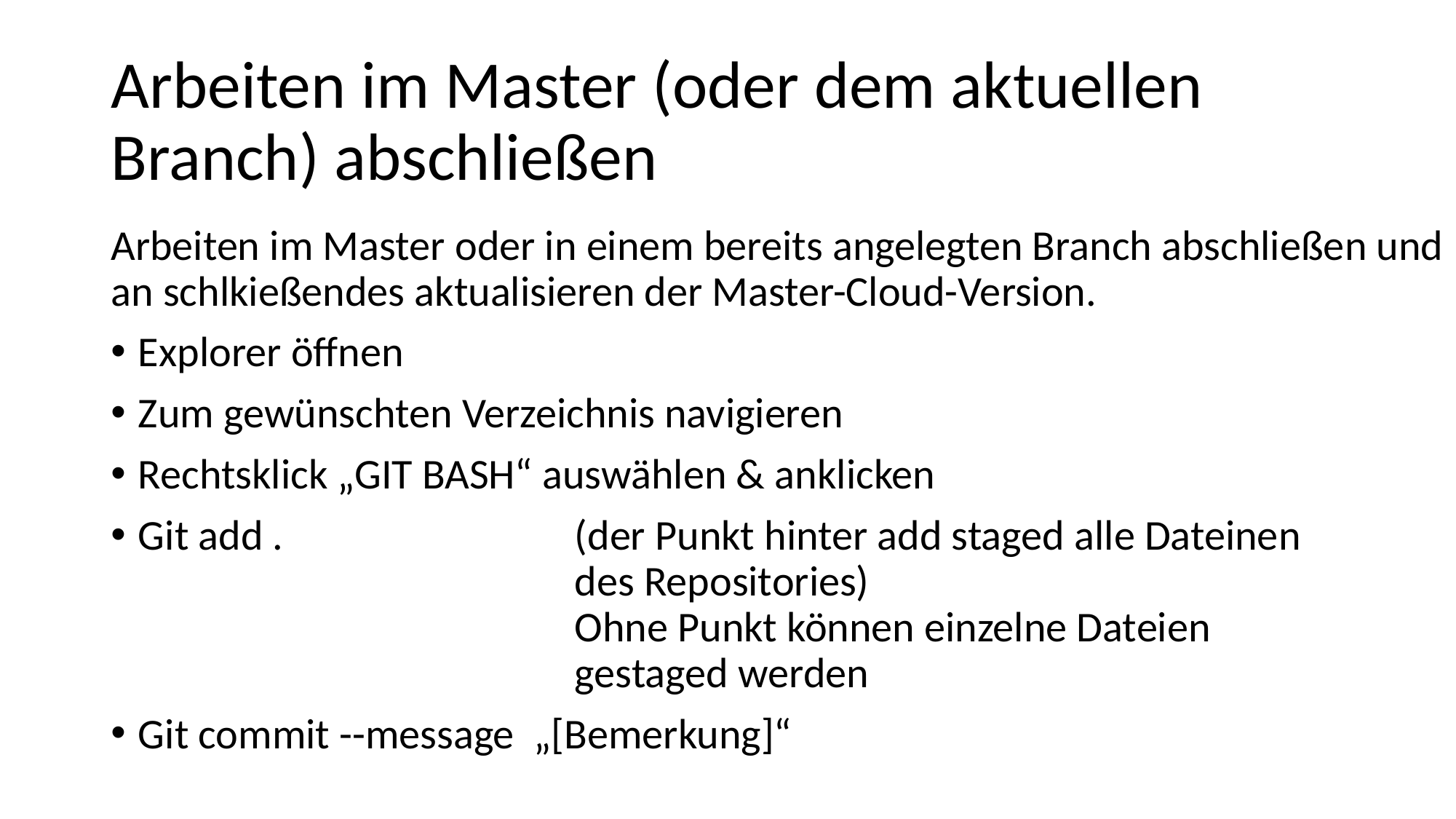

# Arbeiten im Master (oder dem aktuellen Branch) abschließen
Arbeiten im Master oder in einem bereits angelegten Branch abschließen und an schlkießendes aktualisieren der Master-Cloud-Version.
Explorer öffnen
Zum gewünschten Verzeichnis navigieren
Rechtsklick „GIT BASH“ auswählen & anklicken
Git add .			(der Punkt hinter add staged alle Dateinen
				des Repositories)
				Ohne Punkt können einzelne Dateien
				gestaged werden
Git commit --message  „[Bemerkung]“